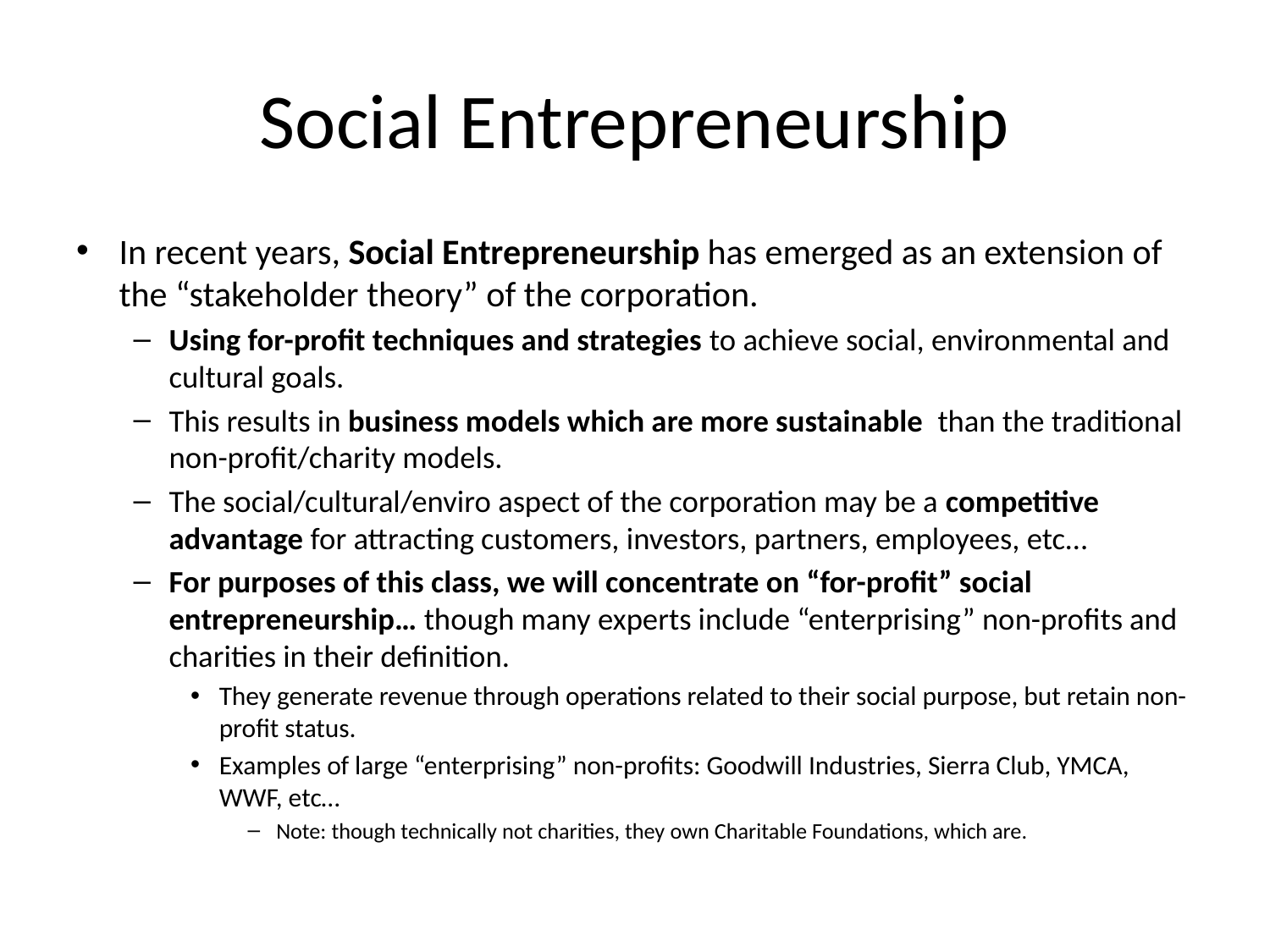

# Social Entrepreneurship
In recent years, Social Entrepreneurship has emerged as an extension of the “stakeholder theory” of the corporation.
Using for-profit techniques and strategies to achieve social, environmental and cultural goals.
This results in business models which are more sustainable  than the traditional non-profit/charity models.
The social/cultural/enviro aspect of the corporation may be a competitive advantage for attracting customers, investors, partners, employees, etc…
For purposes of this class, we will concentrate on “for-profit” social entrepreneurship… though many experts include “enterprising” non-profits and charities in their definition.
They generate revenue through operations related to their social purpose, but retain non-profit status.
Examples of large “enterprising” non-profits: Goodwill Industries, Sierra Club, YMCA, WWF, etc…
Note: though technically not charities, they own Charitable Foundations, which are.